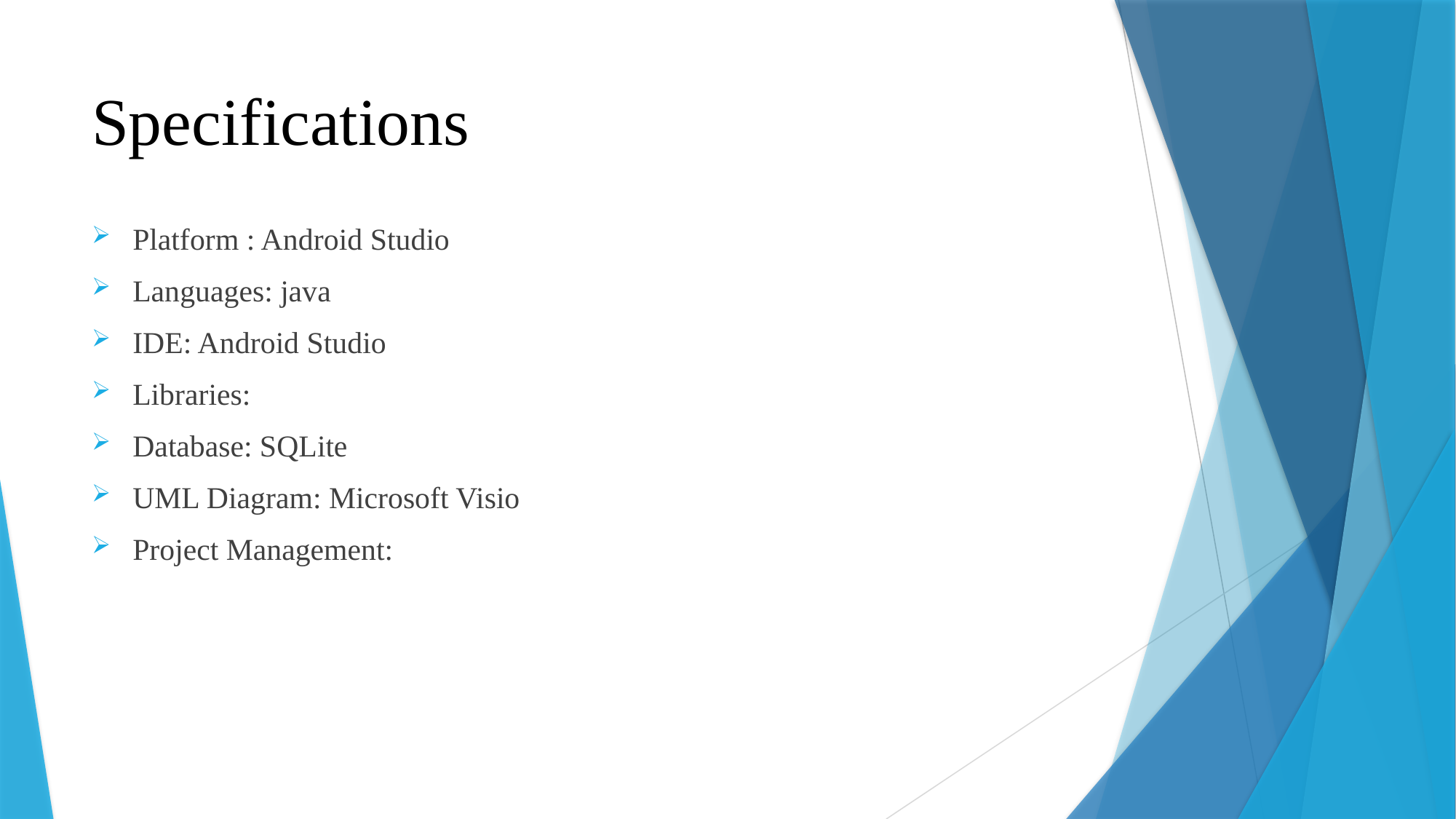

# Specifications
Platform : Android Studio
Languages: java
IDE: Android Studio
Libraries:
Database: SQLite
UML Diagram: Microsoft Visio
Project Management: